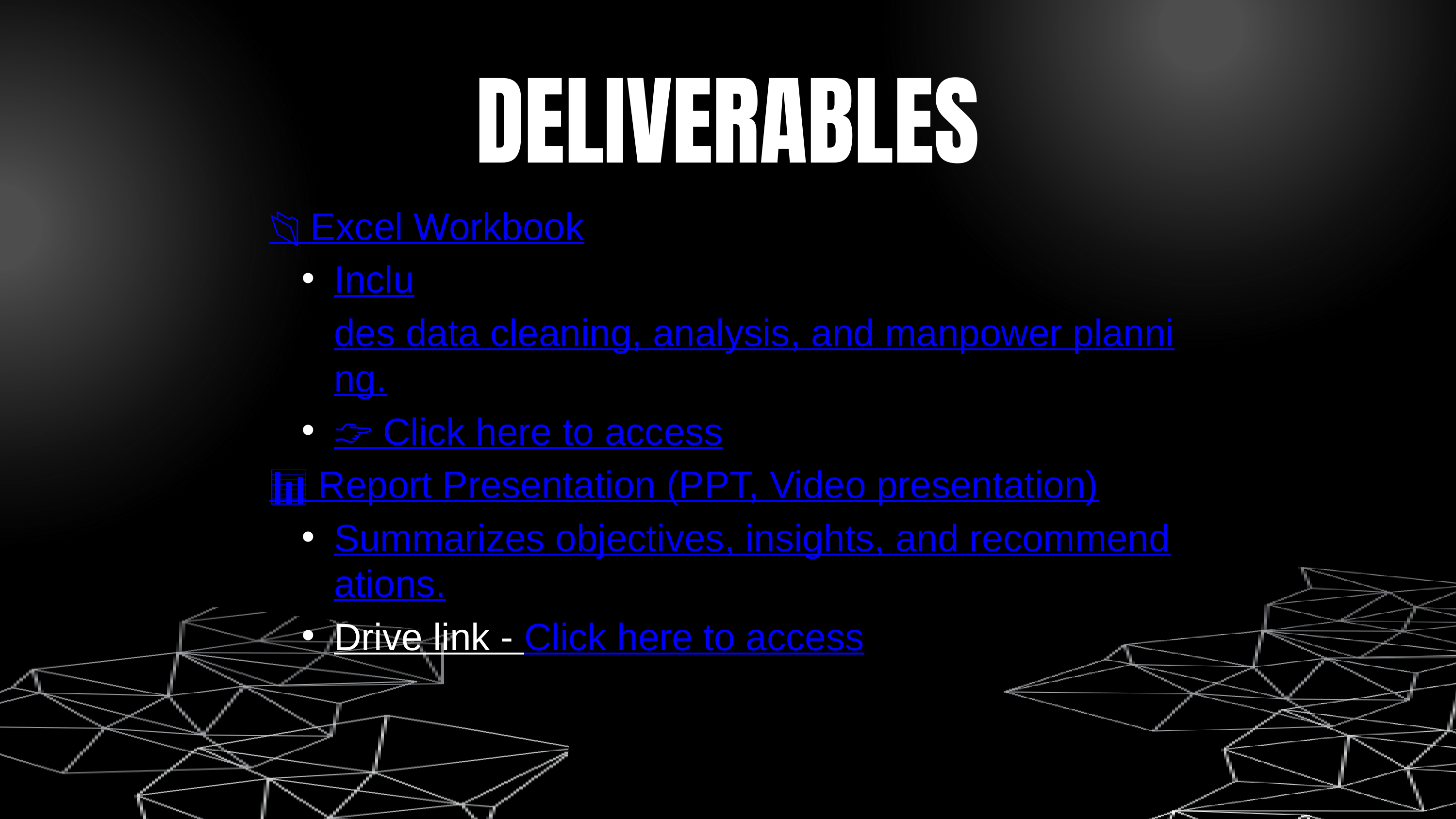

DELIVERABLES
📂 Excel Workbook
Includes data cleaning, analysis, and manpower planning.
👉 Click here to access
📊 Report Presentation (PPT, Video presentation)
Summarizes objectives, insights, and recommendations.
Drive link - Click here to access